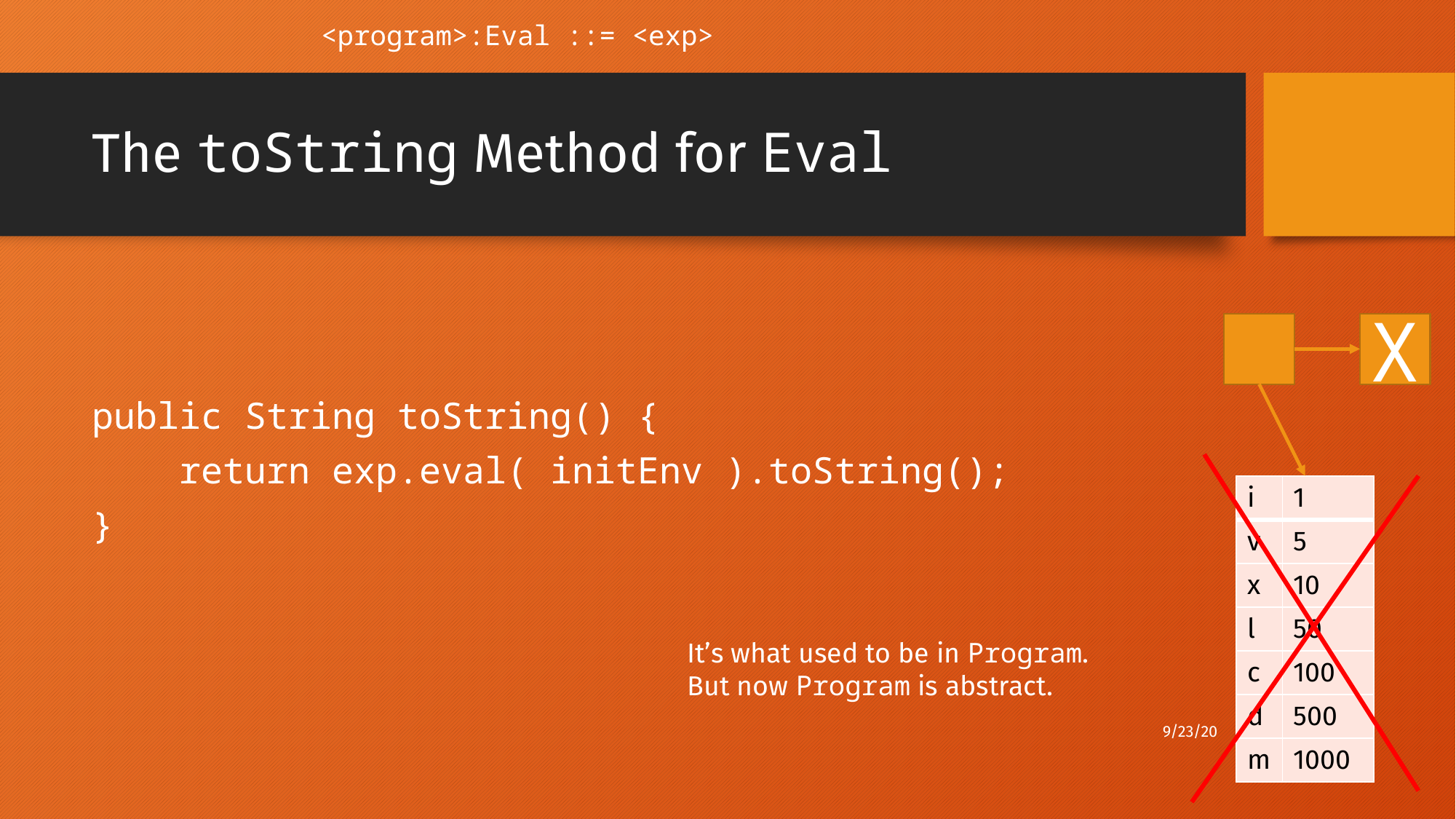

<program>:Eval ::= <exp>
# The toString Method for Eval

public String toString() {
    return exp.eval( initEnv ).toString();
}

X
| i | 1 |
| --- | --- |
| v | 5 |
| x | 10 |
| l | 50 |
| c | 100 |
| d | 500 |
| m | 1000 |
It’s what used to be in Program.
But now Program is abstract.
9/23/20